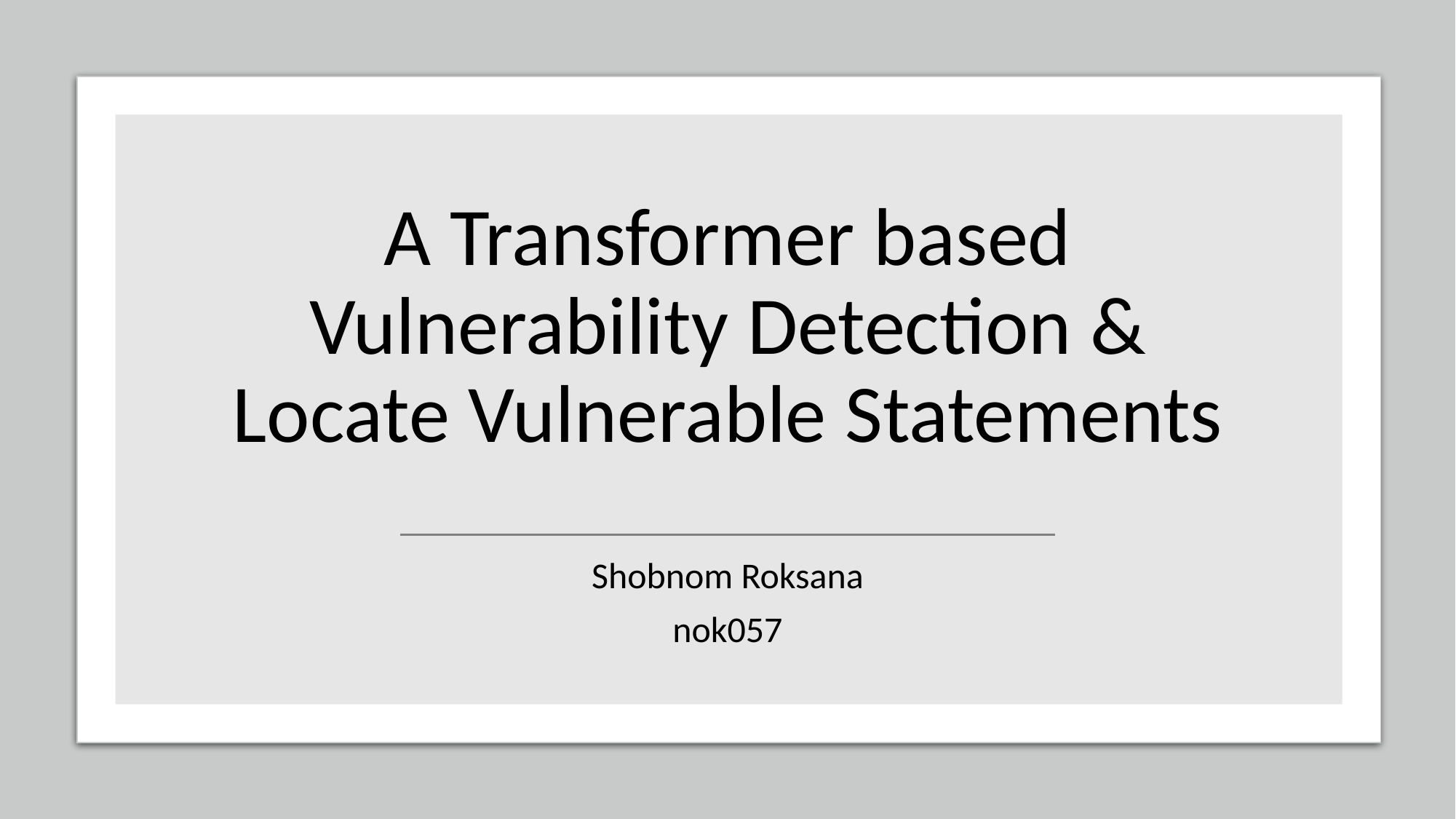

# A Transformer based Vulnerability Detection & Locate Vulnerable Statements
Shobnom Roksana
nok057